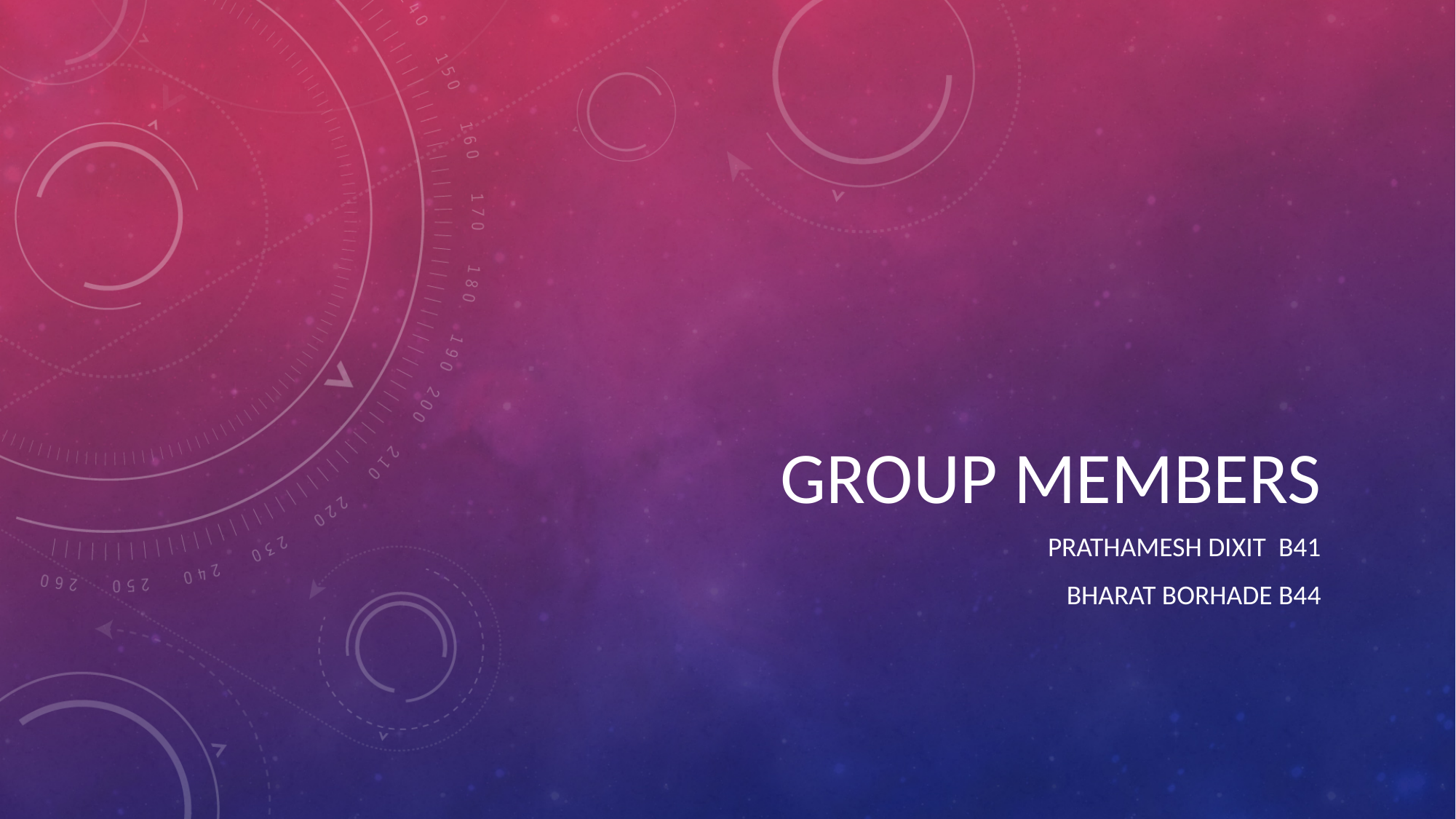

# Group members
Prathamesh dixit  b41
Bharat borhade b44